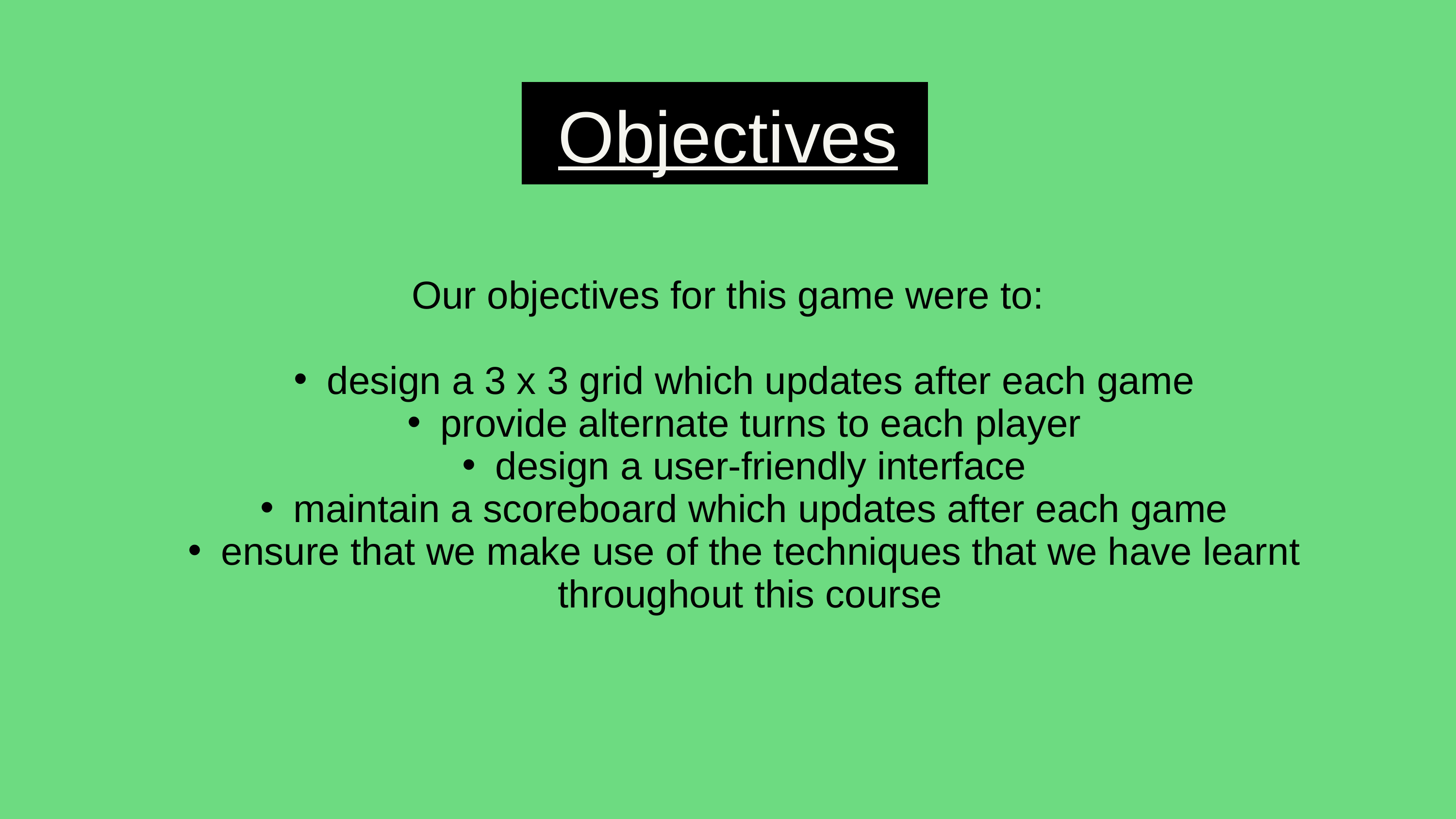

Objectives
Our objectives for this game were to:

design a 3 x 3 grid which updates after each game
provide alternate turns to each player
design a user-friendly interface
maintain a scoreboard which updates after each game
ensure that we make use of the techniques that we have learnt throughout this course